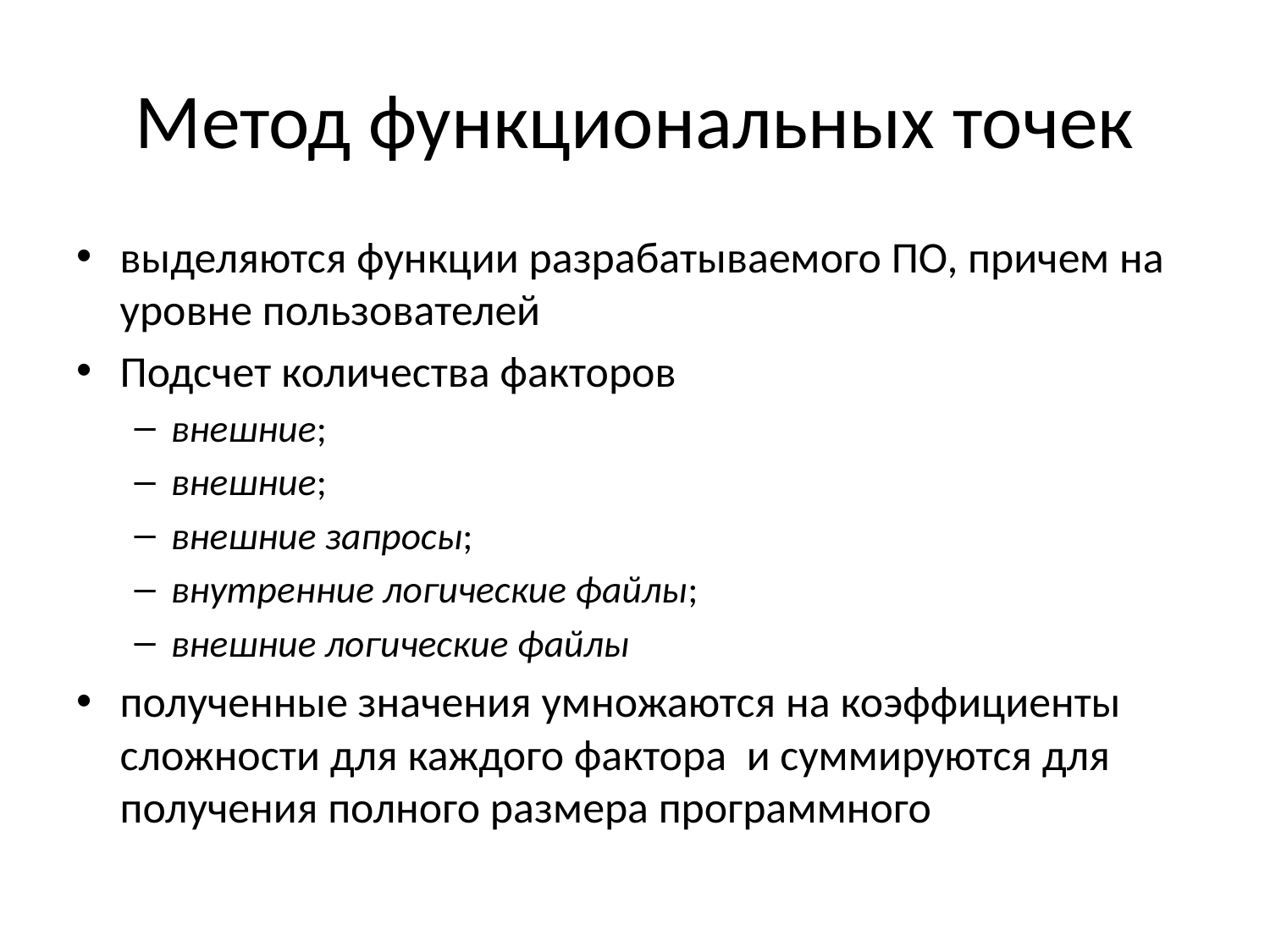

# Метод функциональных точек
выделяются функции разрабатываемого ПО, причем на уровне пользователей
Подсчет количества факторов
внешние;
внешние;
внешние запросы;
внутренние логические файлы;
внешние логические файлы
полученные значения умножаются на коэффициенты сложности для каждого фактора  и суммируются для получения полного размера программного